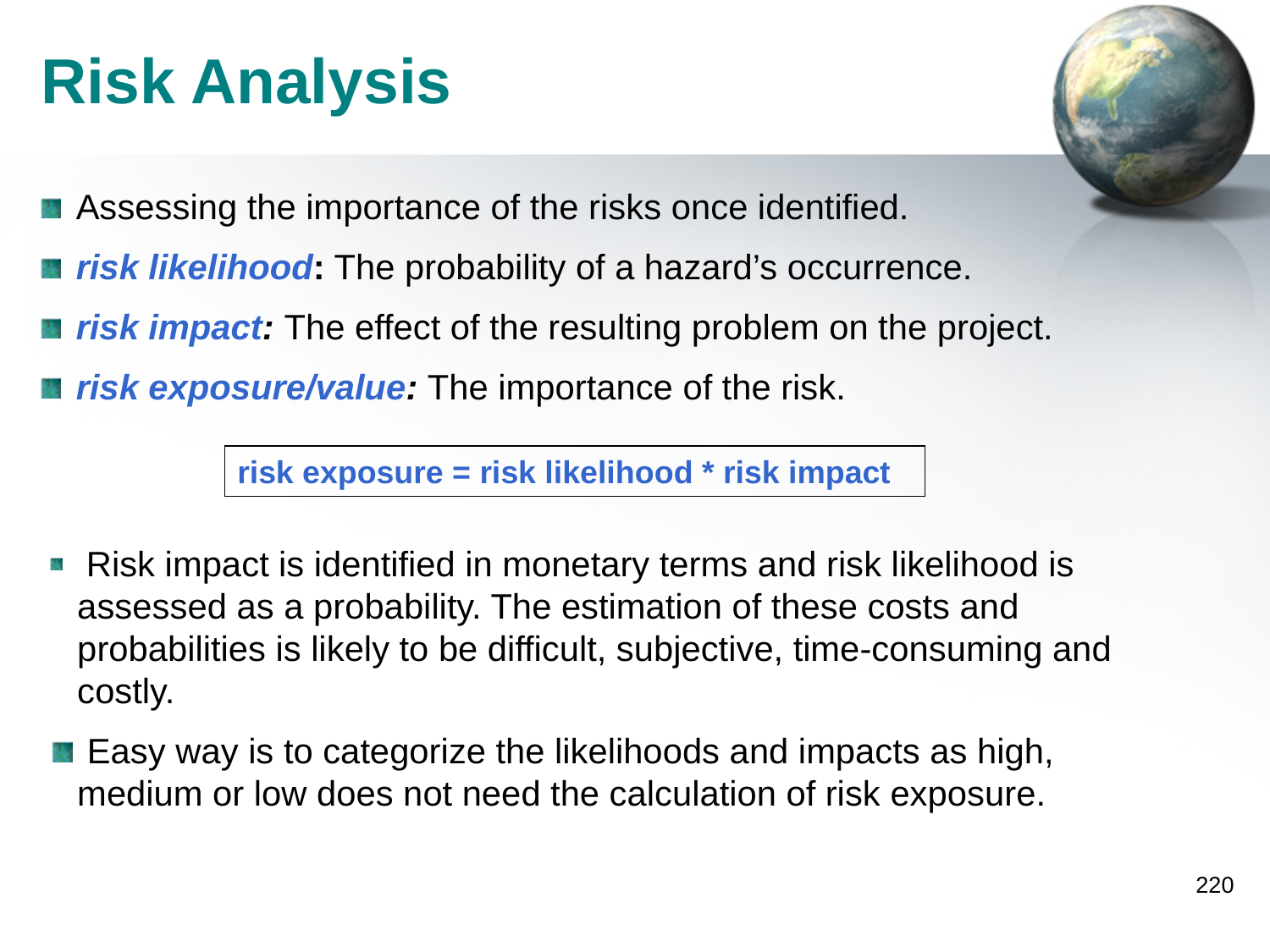

# Risk Analysis

 Assessing the importance of the risks once identified.
 risk likelihood: The probability of a hazard’s occurrence.
 risk impact: The effect of the resulting problem on the project.
 risk exposure/value: The importance of the risk.

risk exposure = risk likelihood * risk impact
 Risk impact is identified in monetary terms and risk likelihood is assessed as a probability. The estimation of these costs and probabilities is likely to be difficult, subjective, time-consuming and costly.
 Easy way is to categorize the likelihoods and impacts as high, medium or low does not need the calculation of risk exposure.

220